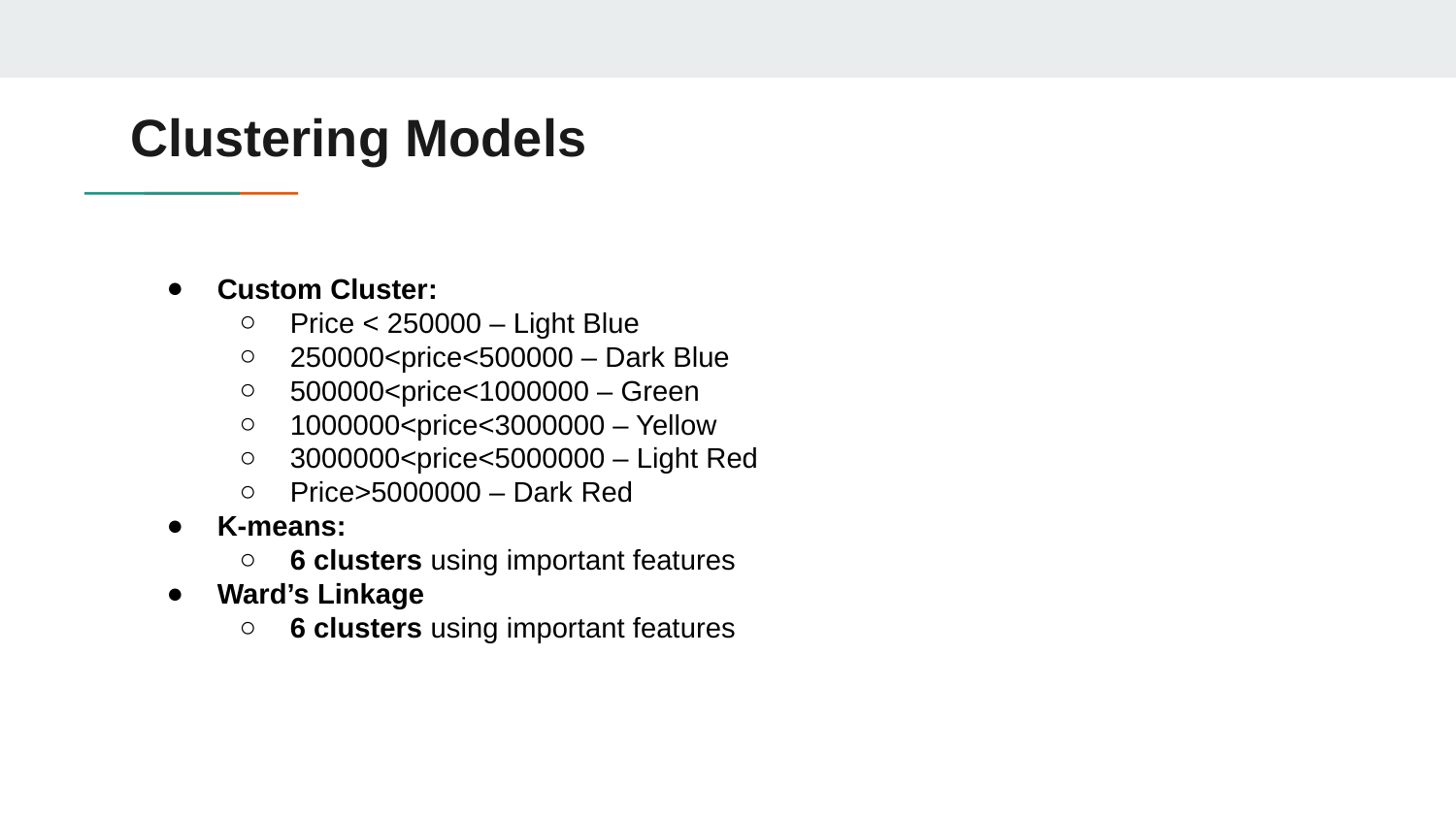

# Clustering Models
Custom Cluster:
Price < 250000 – Light Blue
250000<price<500000 – Dark Blue
500000<price<1000000 – Green
1000000<price<3000000 – Yellow
3000000<price<5000000 – Light Red
Price>5000000 – Dark Red
K-means:
6 clusters using important features
Ward’s Linkage
6 clusters using important features